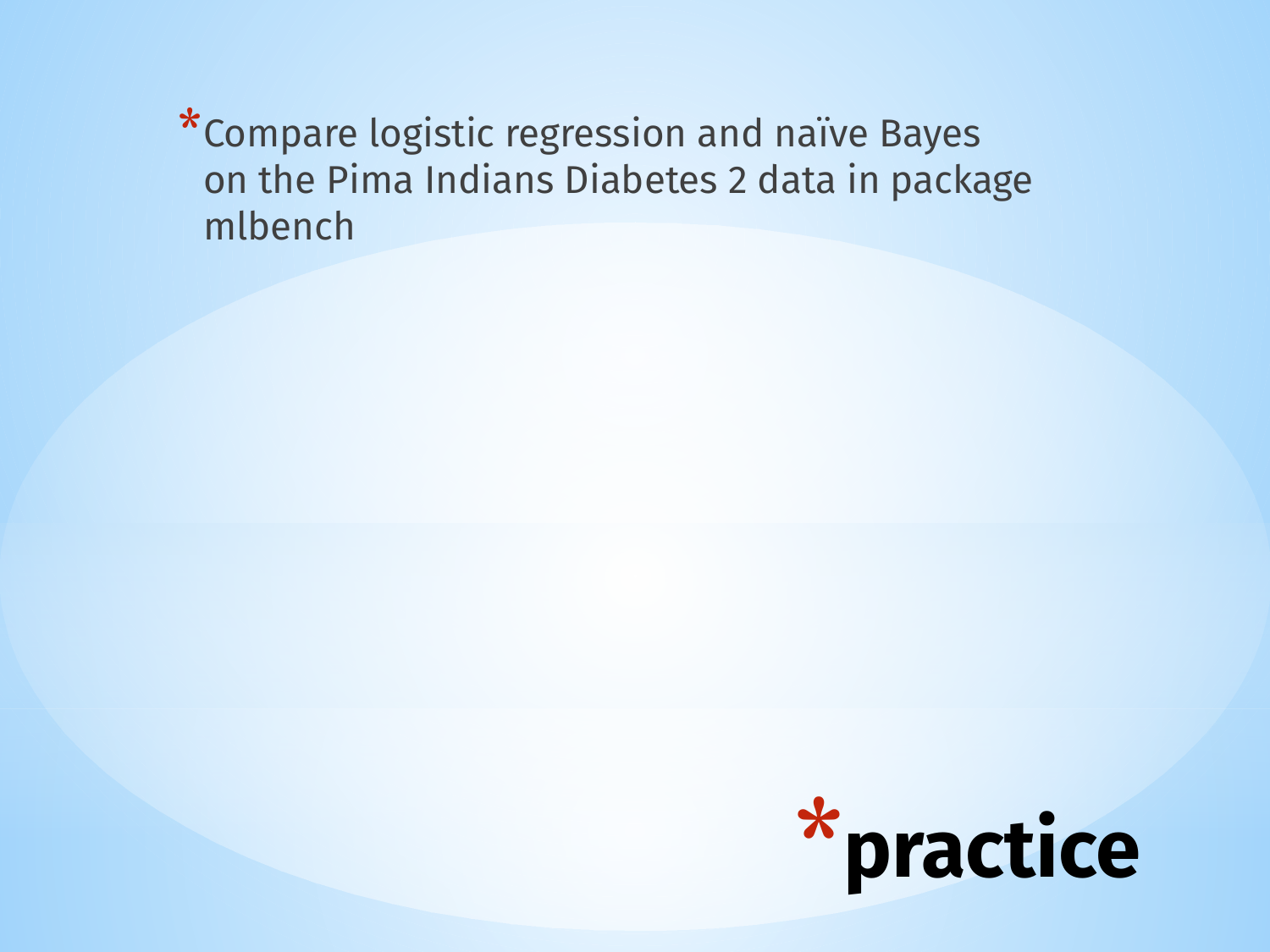

Compare logistic regression and naïve Bayes on the Pima Indians Diabetes 2 data in package mlbench
# practice